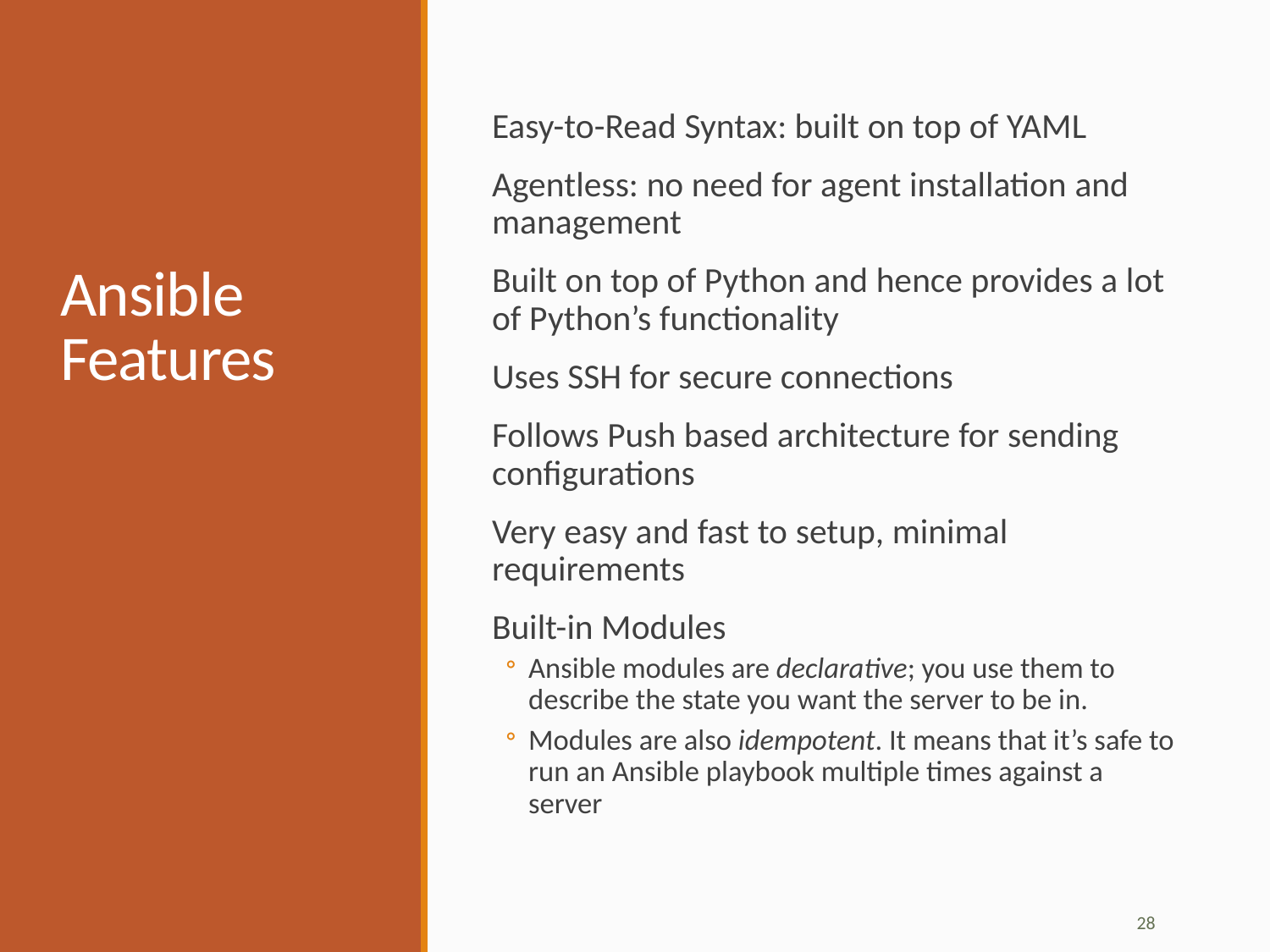

# Ansible Features
Easy-to-Read Syntax: built on top of YAML
Agentless: no need for agent installation and management
Built on top of Python and hence provides a lot of Python’s functionality
Uses SSH for secure connections
Follows Push based architecture for sending configurations
Very easy and fast to setup, minimal requirements
Built-in Modules
Ansible modules are declarative; you use them to describe the state you want the server to be in.
Modules are also idempotent. It means that it’s safe to run an Ansible playbook multiple times against a server

28